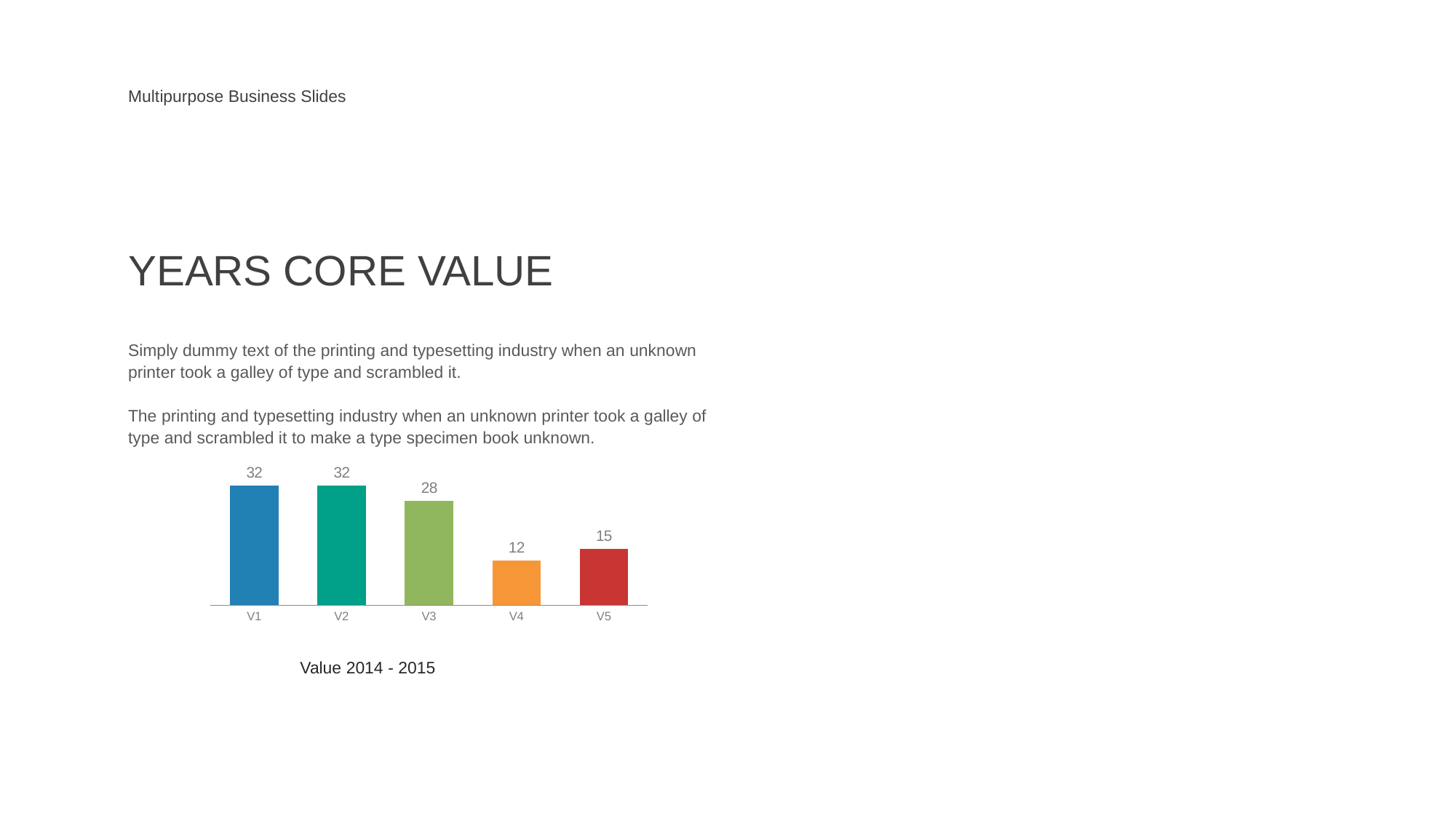

Multipurpose Business Slides

YEARS CORE VALUE
Simply dummy text of the printing and typesetting industry when an unknown printer took a galley of type and scrambled it.

The printing and typesetting industry when an unknown printer took a galley of type and scrambled it to make a type specimen book unknown.

### Chart

| Category | Series 1 |
|---|---|
| V1 | 32.0 |
| V2 | 32.0 |
| V3 | 28.0 |
| V4 | 12.0 |
| V5 | 15.0 |
Value 2014 - 2015